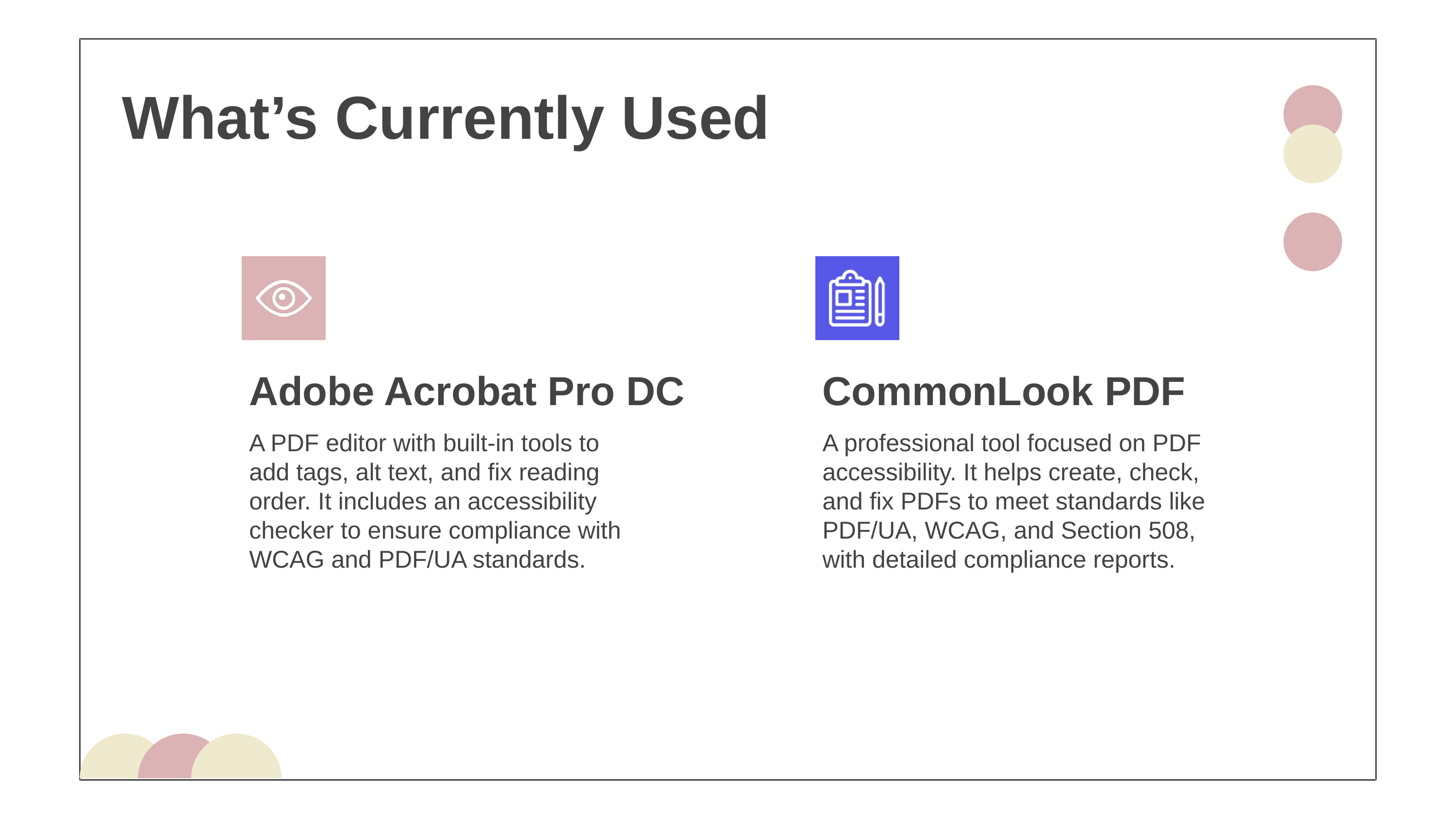

What’s Currently Used

Adobe Acrobat Pro DC
CommonLook PDF
A PDF editor with built-in tools to add tags, alt text, and fix reading order. It includes an accessibility checker to ensure compliance with WCAG and PDF/UA standards.
A professional tool focused on PDF accessibility. It helps create, check, and fix PDFs to meet standards like PDF/UA, WCAG, and Section 508, with detailed compliance reports.